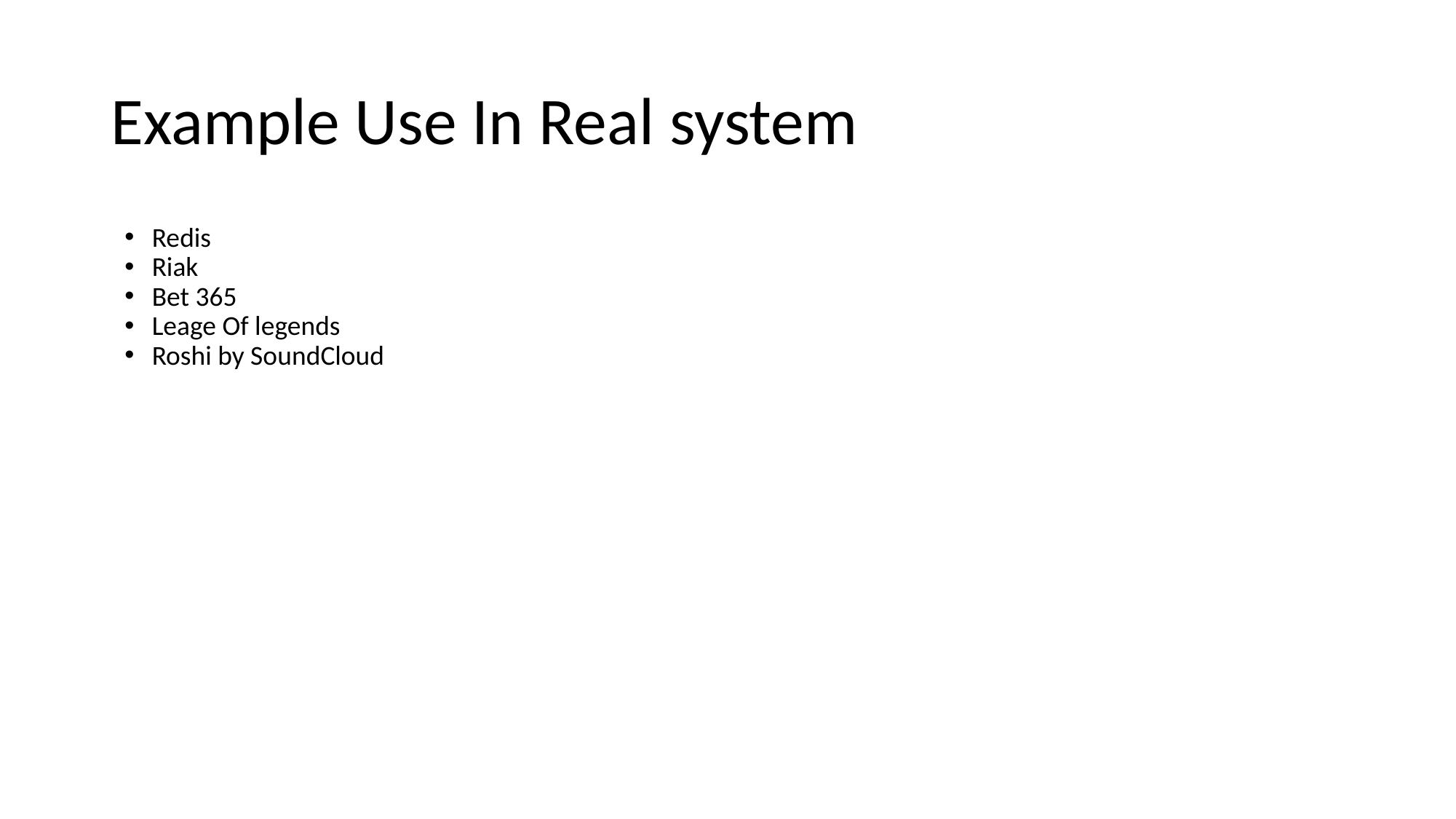

# Example Use In Real system
Redis
Riak
Bet 365
Leage Of legends
Roshi by SoundCloud